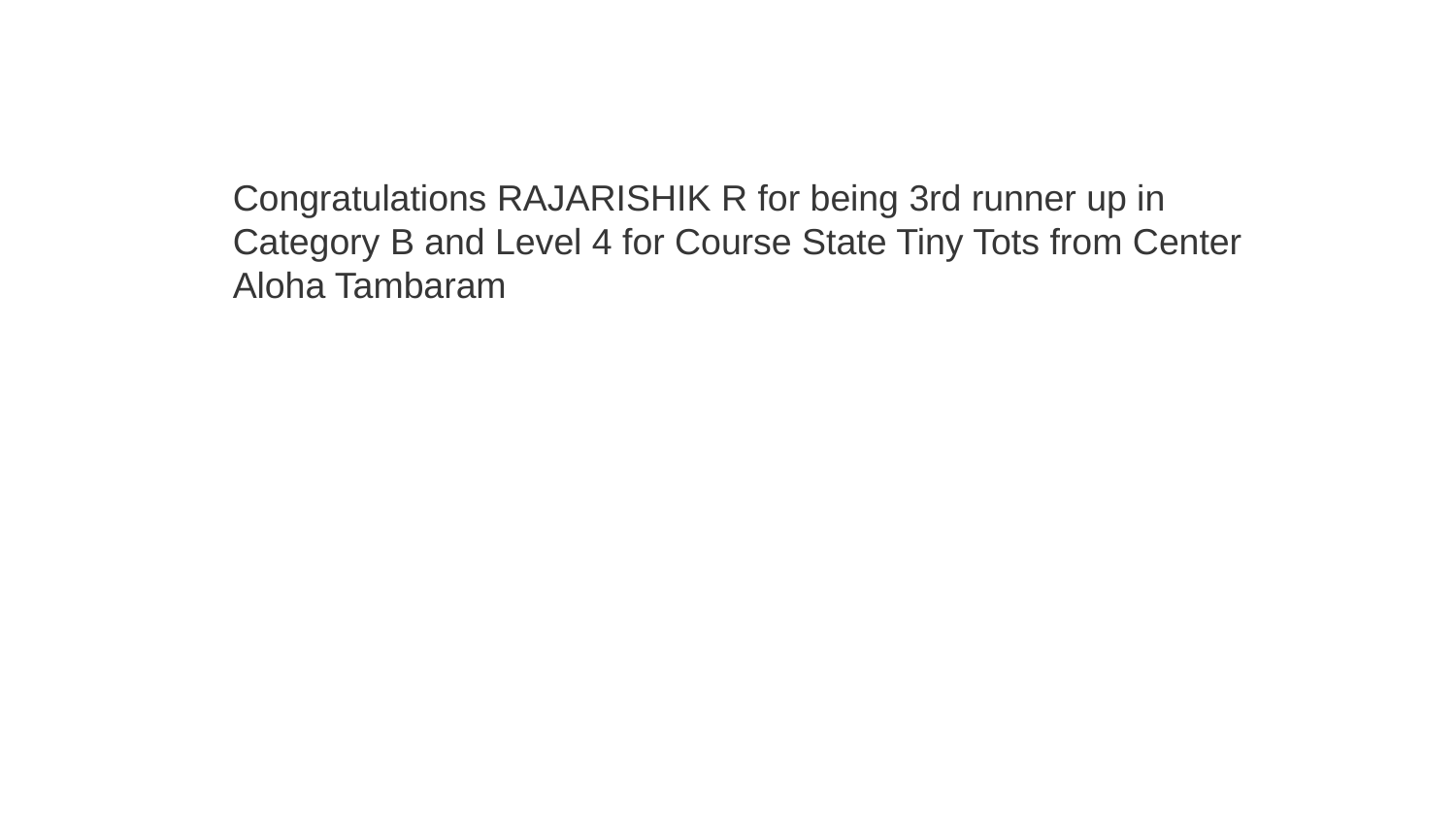

Congratulations RAJARISHIK R for being 3rd runner up in Category B and Level 4 for Course State Tiny Tots from Center Aloha Tambaram